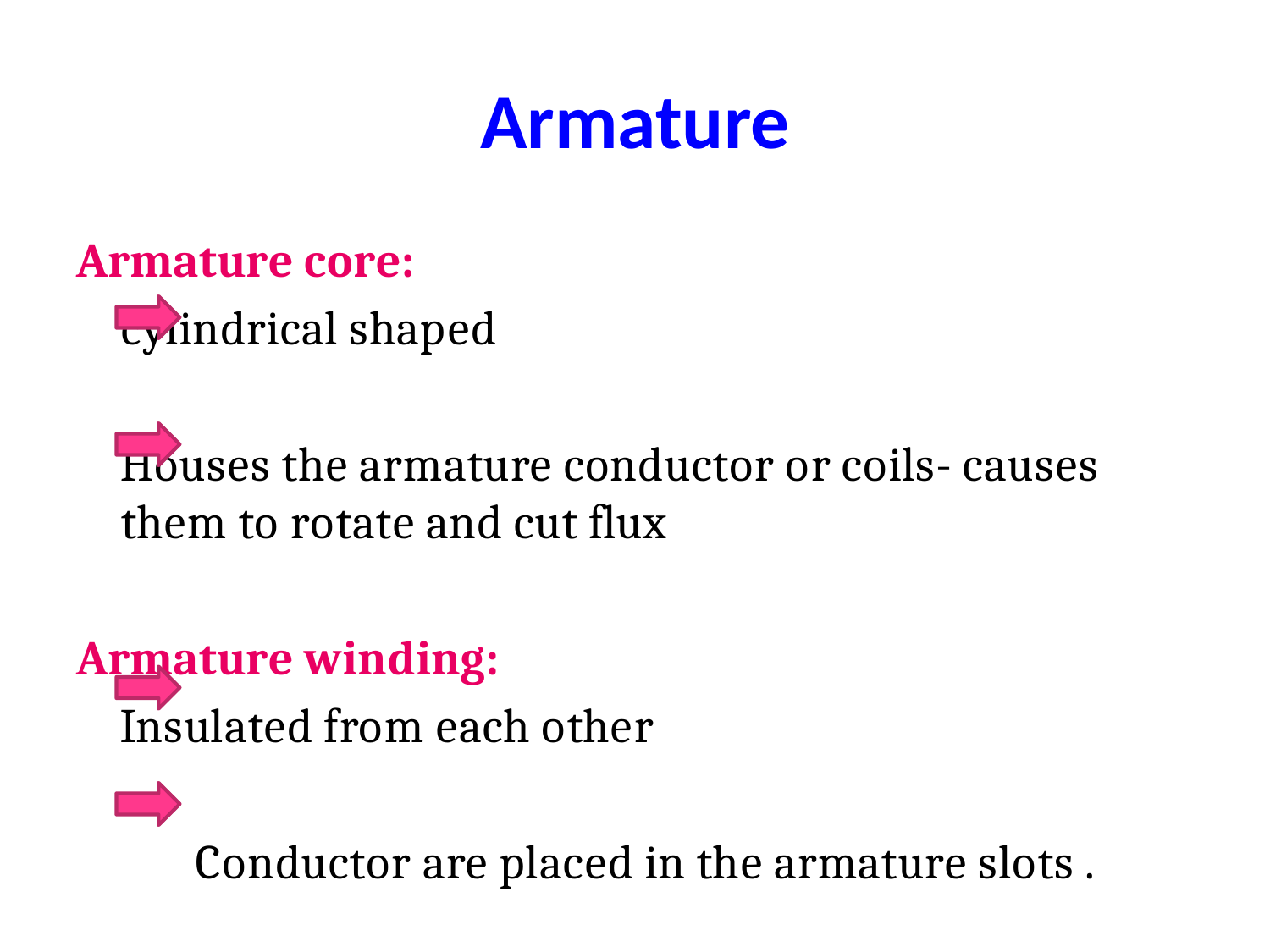

# Armature
Armature core:
		cylindrical shaped

		Houses the armature conductor or coils- causes them to rotate and cut flux

Armature winding:
		Insulated from each other

Conductor are placed in the armature slots .